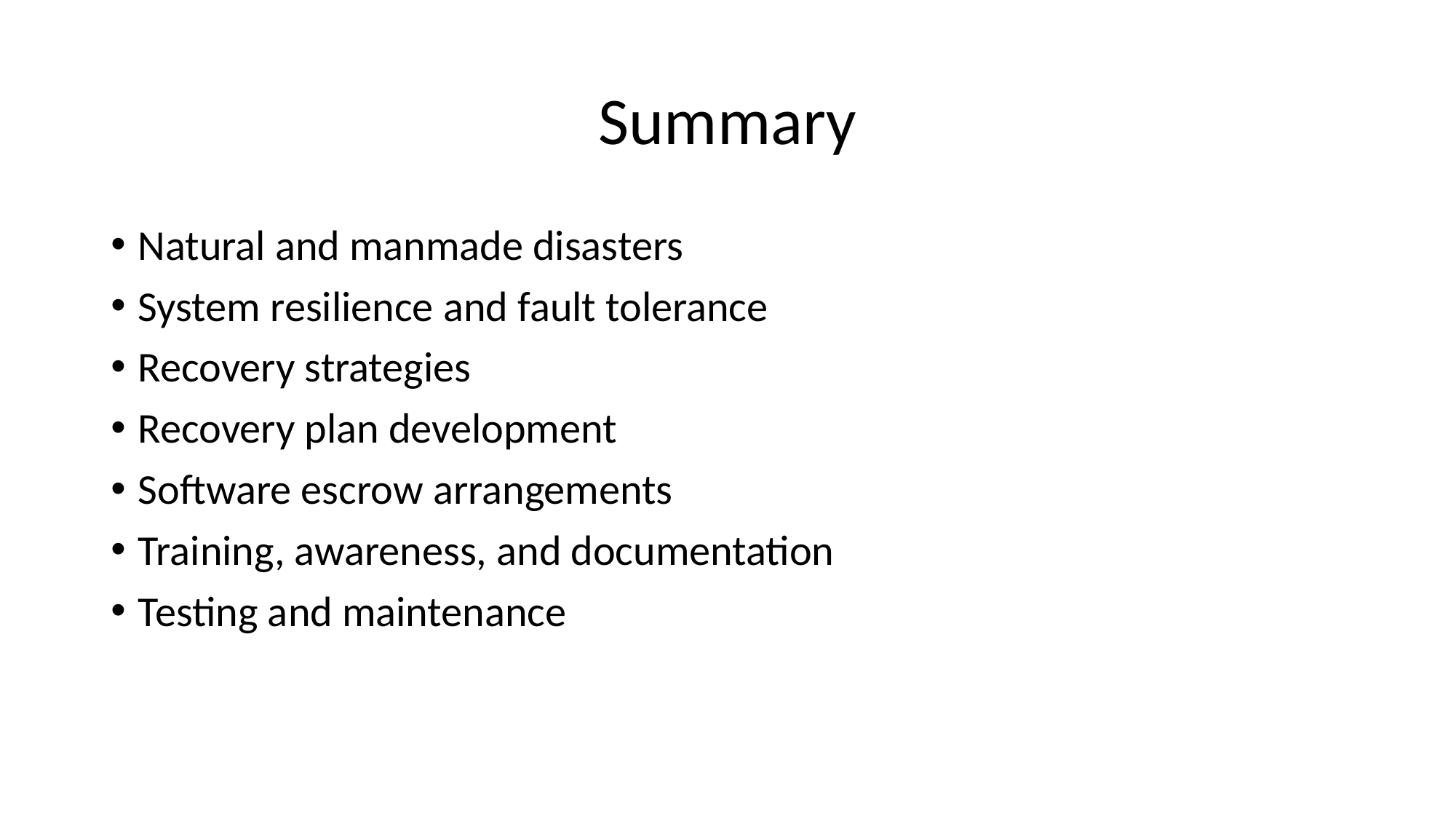

# Summary
Natural and manmade disasters
System resilience and fault tolerance
Recovery strategies
Recovery plan development
Software escrow arrangements
Training, awareness, and documentation
Testing and maintenance